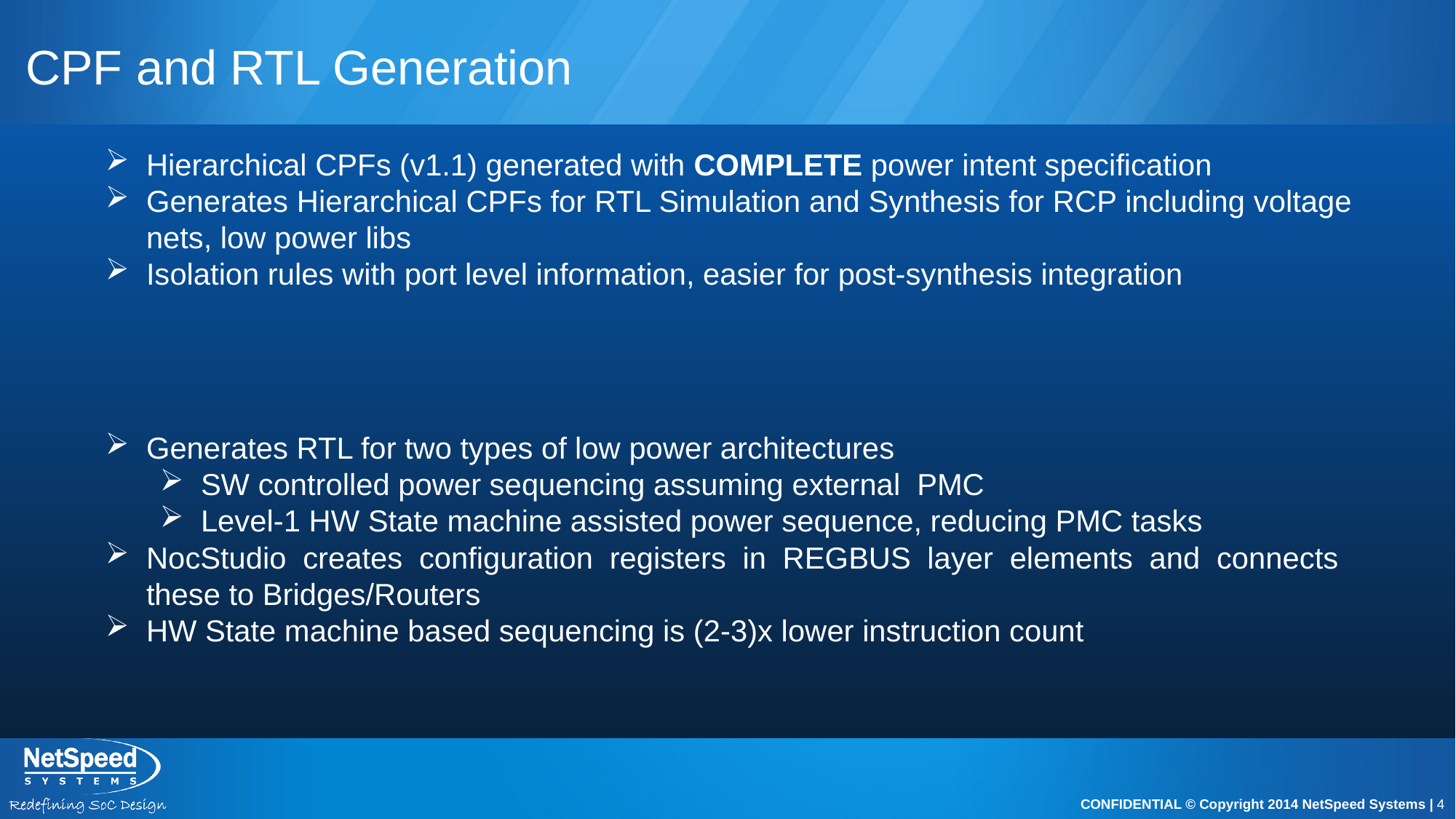

# CPF and RTL Generation

Hierarchical CPFs (v1.1) generated with COMPLETE power intent specification
Generates Hierarchical CPFs for RTL Simulation and Synthesis for RCP including voltage nets, low power libs
Isolation rules with port level information, easier for post-synthesis integration
Generates RTL for two types of low power architectures
SW controlled power sequencing assuming external  PMC
Level-1 HW State machine assisted power sequence, reducing PMC tasks
NocStudio creates configuration registers in REGBUS layer elements and connects these to Bridges/Routers
HW State machine based sequencing is (2-3)x lower instruction count